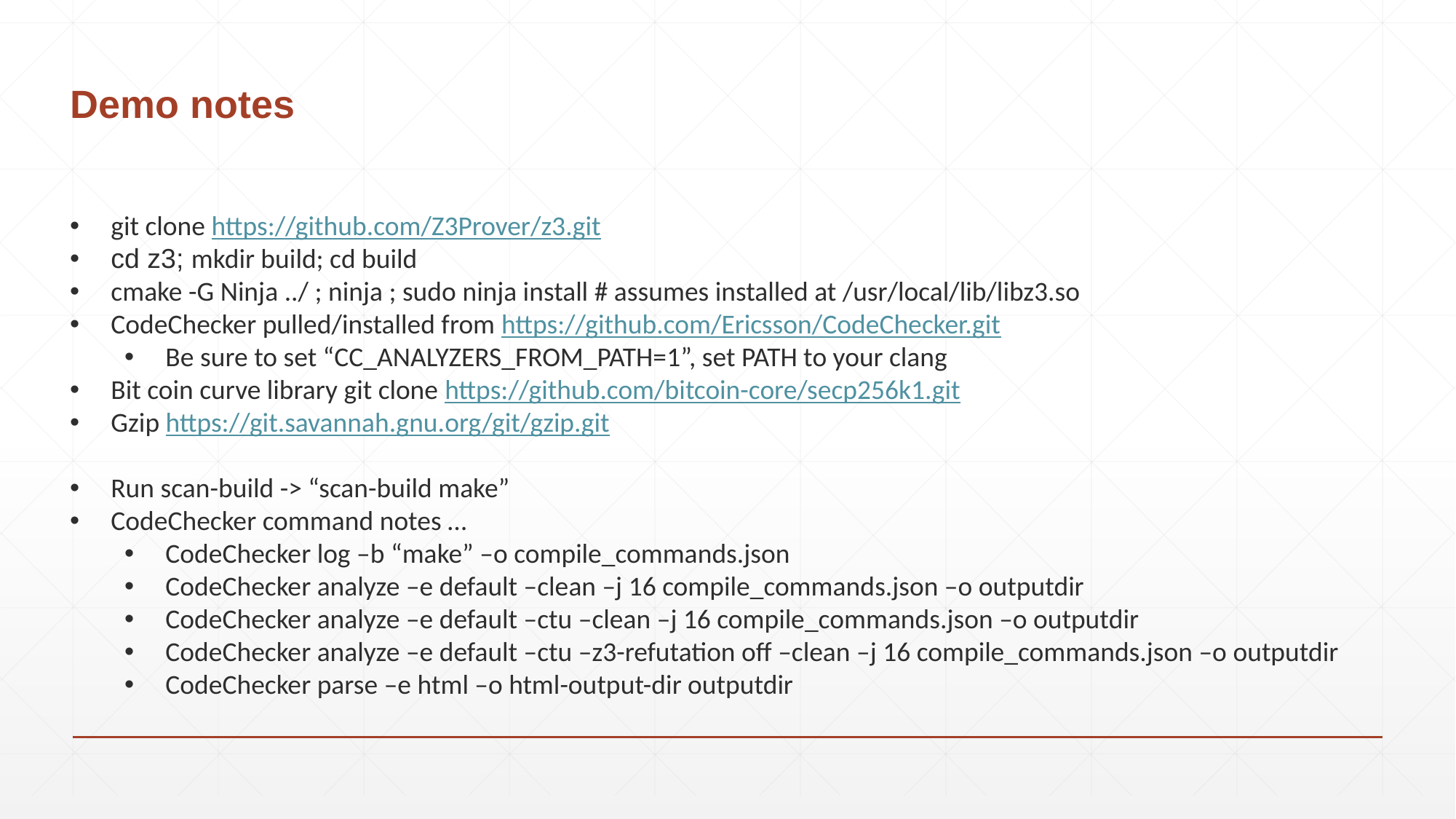

# Demo notes
git clone https://github.com/Z3Prover/z3.git
cd z3; mkdir build; cd build
cmake -G Ninja ../ ; ninja ; sudo ninja install # assumes installed at /usr/local/lib/libz3.so
CodeChecker pulled/installed from https://github.com/Ericsson/CodeChecker.git
Be sure to set “CC_ANALYZERS_FROM_PATH=1”, set PATH to your clang
Bit coin curve library git clone https://github.com/bitcoin-core/secp256k1.git
Gzip https://git.savannah.gnu.org/git/gzip.git

Run scan-build -> “scan-build make”
CodeChecker command notes …
CodeChecker log –b “make” –o compile_commands.json
CodeChecker analyze –e default –clean –j 16 compile_commands.json –o outputdir
CodeChecker analyze –e default –ctu –clean –j 16 compile_commands.json –o outputdir
CodeChecker analyze –e default –ctu –z3-refutation off –clean –j 16 compile_commands.json –o outputdir
CodeChecker parse –e html –o html-output-dir outputdir